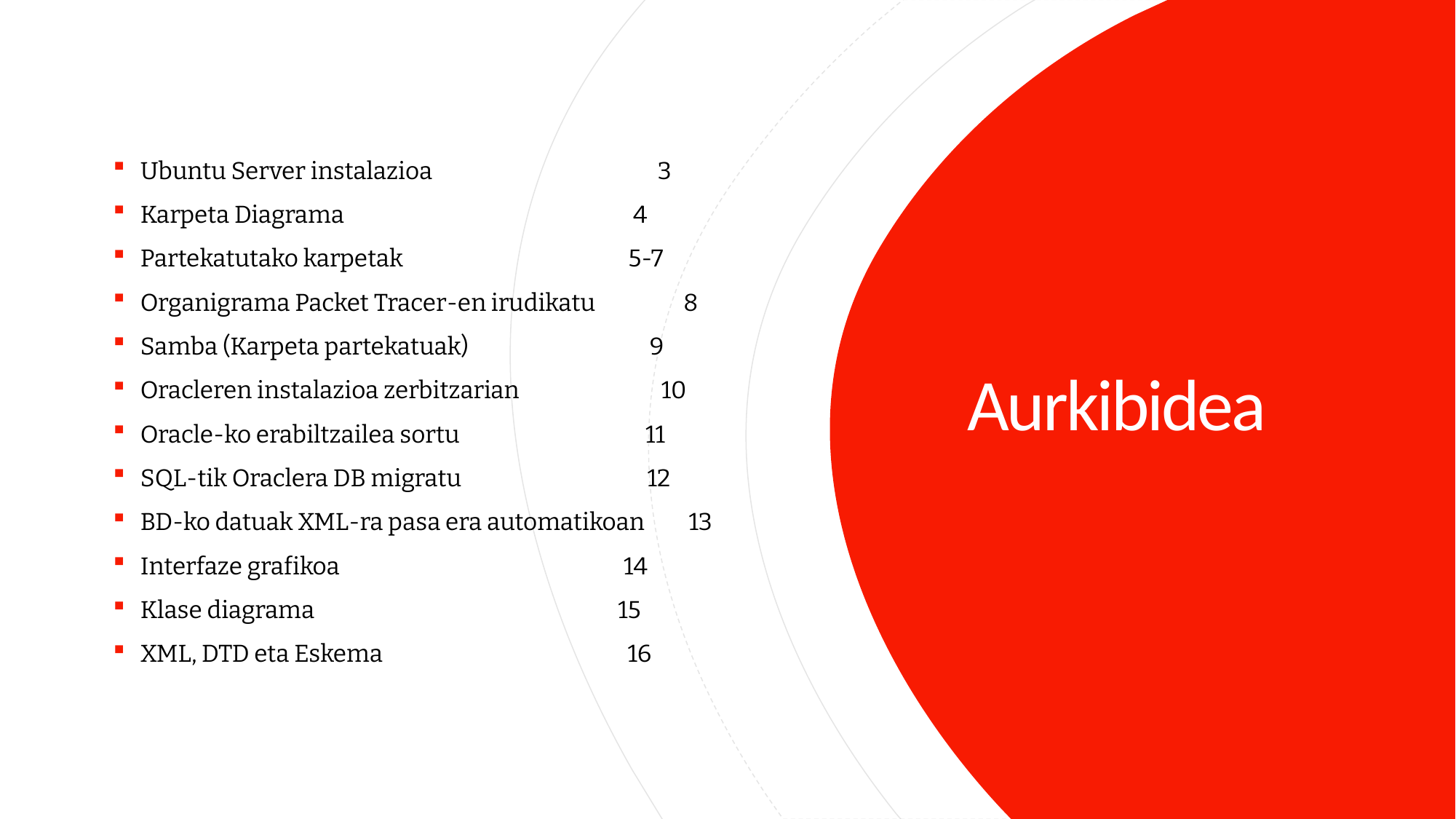

Ubuntu Server instalazioa                                              3
Karpeta Diagrama                                                           4
Partekatutako karpetak                                              5-7
Organigrama Packet Tracer-en irudikatu                  8
Samba (Karpeta partekatuak)                                     9
Oracleren instalazioa zerbitzarian                             10
Oracle-ko erabiltzailea sortu                                      11
SQL-tik Oraclera DB migratu                                      12
BD-ko datuak XML-ra pasa era automatikoan         13
Interfaze grafikoa                                                          14
Klase diagrama                                                              15
XML, DTD eta Eskema                                                  16
Aurkibidea